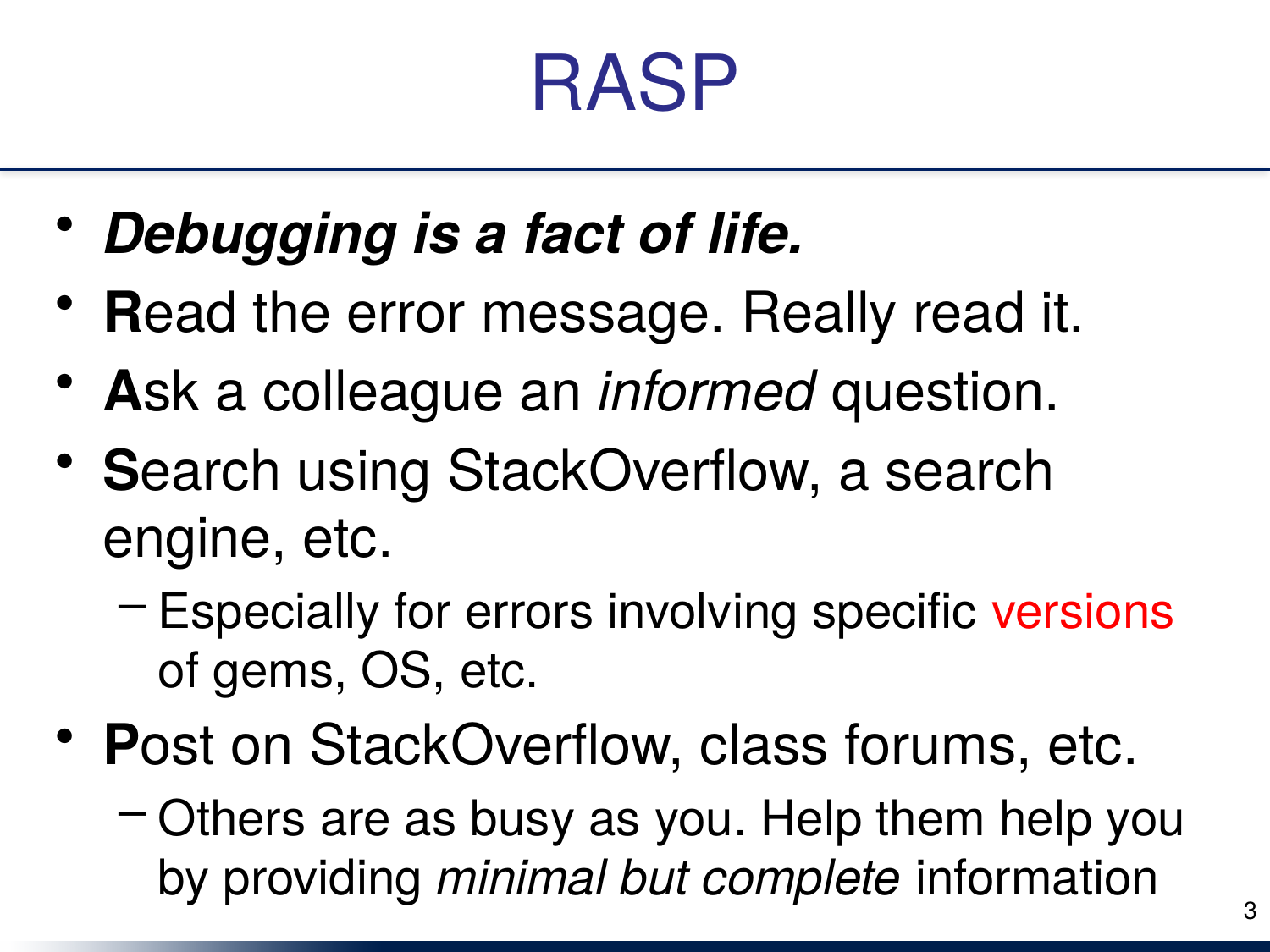

# RASP
Debugging is a fact of life.
Read the error message. Really read it.
Ask a colleague an informed question.
Search using StackOverflow, a search engine, etc.
Especially for errors involving specific versions  of gems, OS, etc.
Post on StackOverflow, class forums, etc.
Others are as busy as you. Help them help you by providing minimal but complete information
3